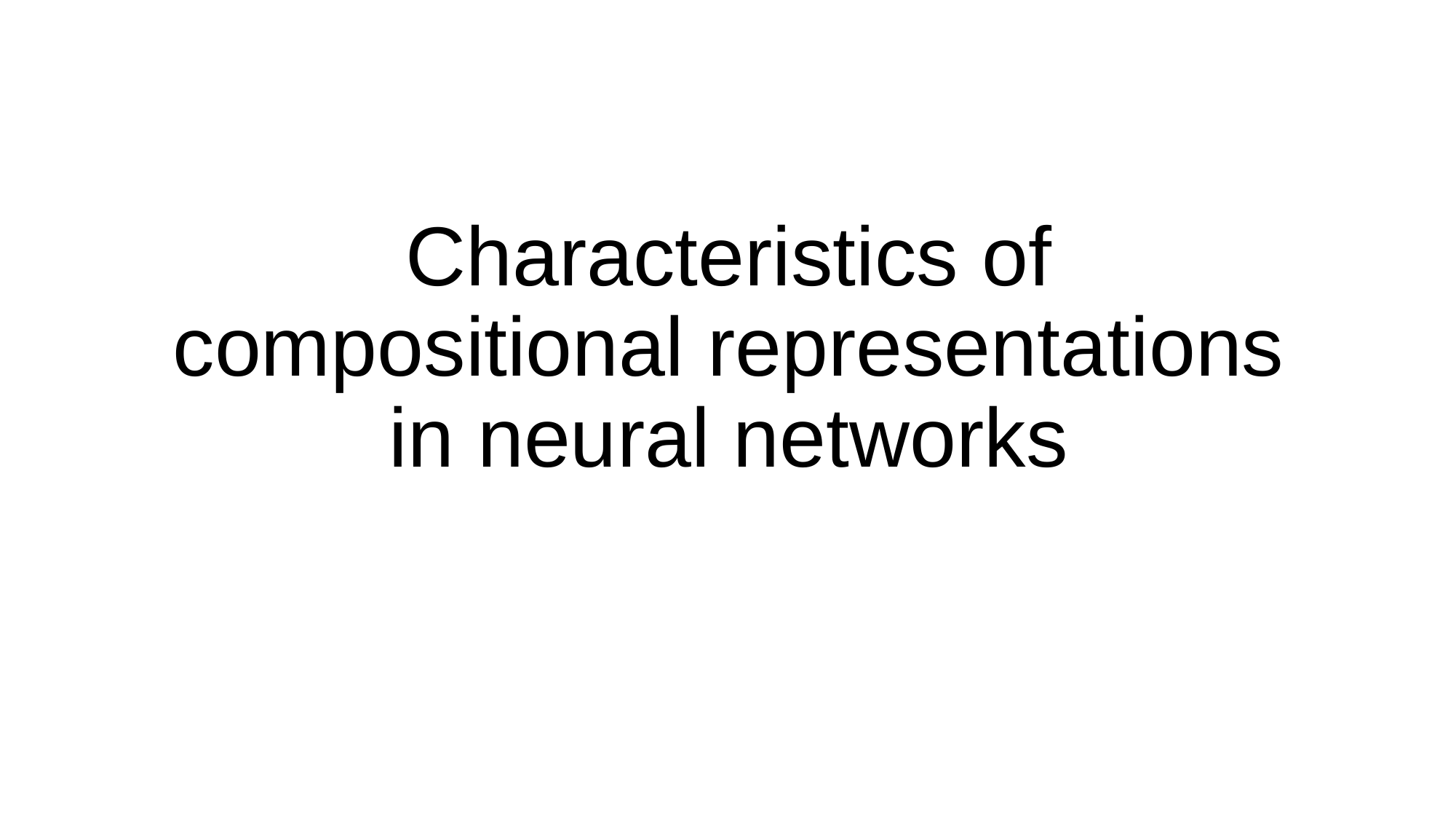

# Characteristics of compositional representations in neural networks